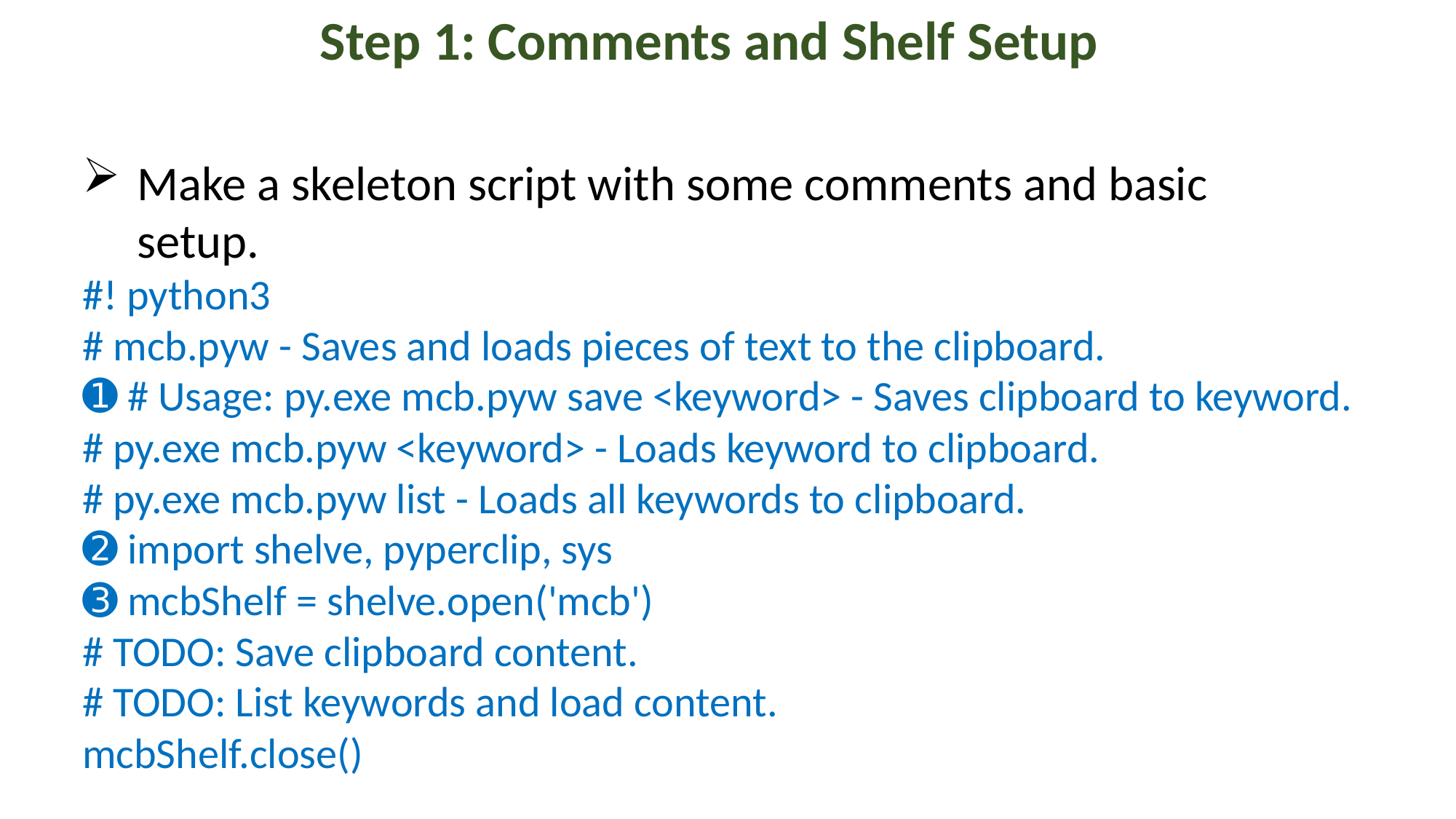

Step 1: Comments and Shelf Setup
Make a skeleton script with some comments and basic setup.
#! python3
# mcb.pyw - Saves and loads pieces of text to the clipboard.
➊ # Usage: py.exe mcb.pyw save <keyword> - Saves clipboard to keyword.
# py.exe mcb.pyw <keyword> - Loads keyword to clipboard.
# py.exe mcb.pyw list - Loads all keywords to clipboard.
➋ import shelve, pyperclip, sys
➌ mcbShelf = shelve.open('mcb')
# TODO: Save clipboard content.
# TODO: List keywords and load content.
mcbShelf.close()